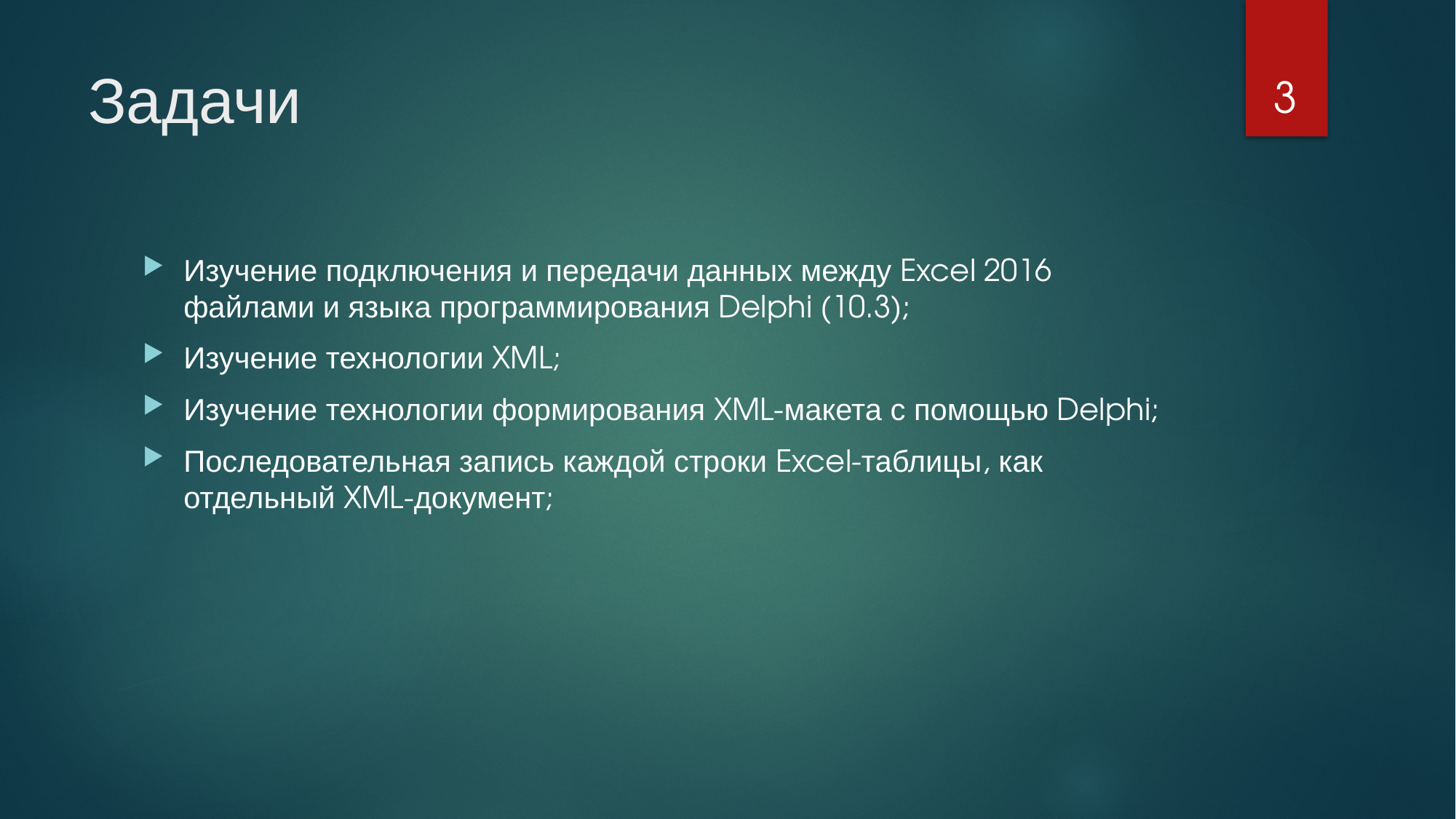

3
# Задачи
Изучение подключения и передачи данных между Excel 2016 файлами и языка программирования Delphi (10.3);
Изучение технологии XML;
Изучение технологии формирования XML-макета с помощью Delphi;
Последовательная запись каждой строки Excel-таблицы, как отдельный XML-документ;